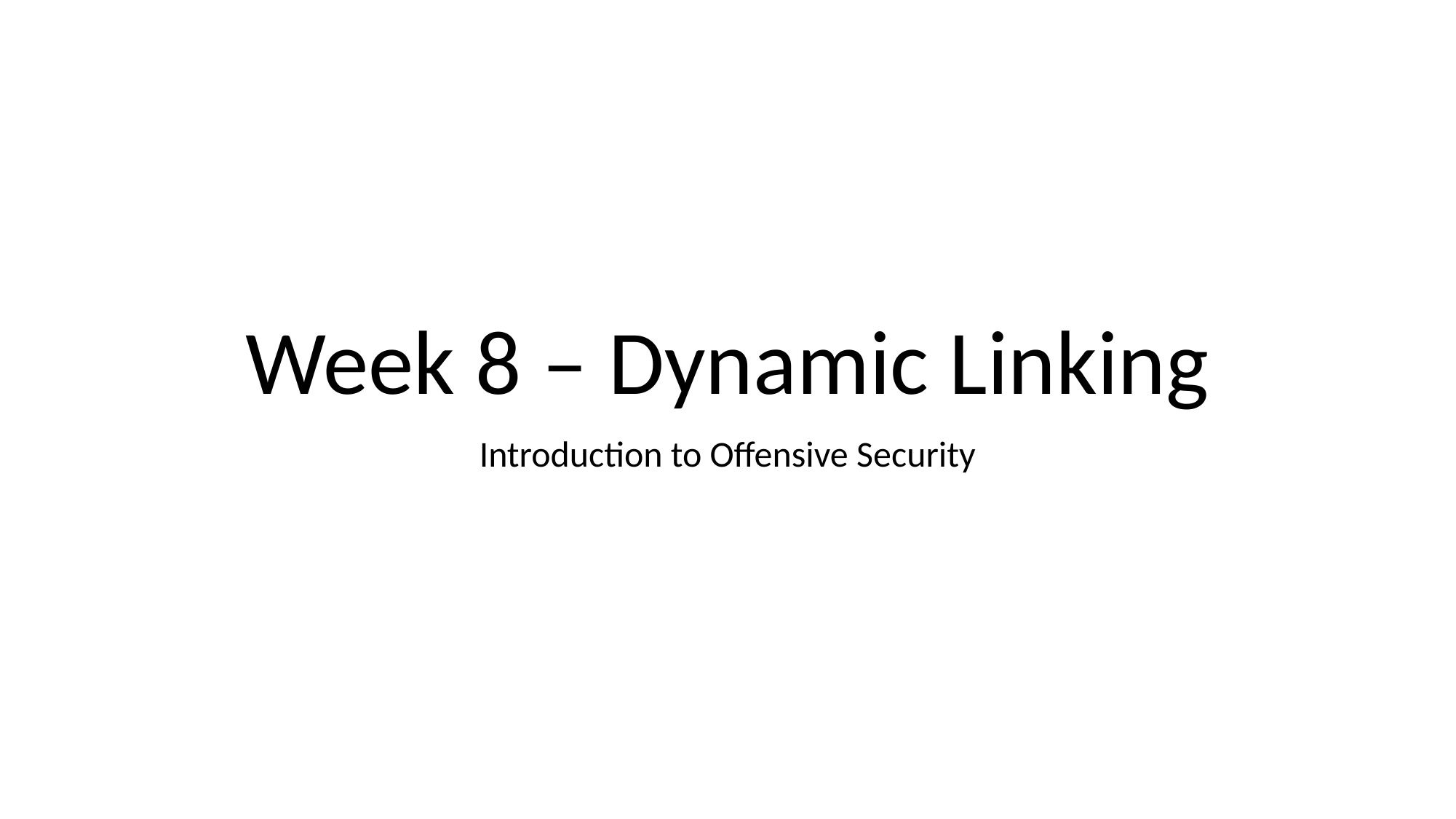

# Week 8 – Dynamic Linking
Introduction to Offensive Security